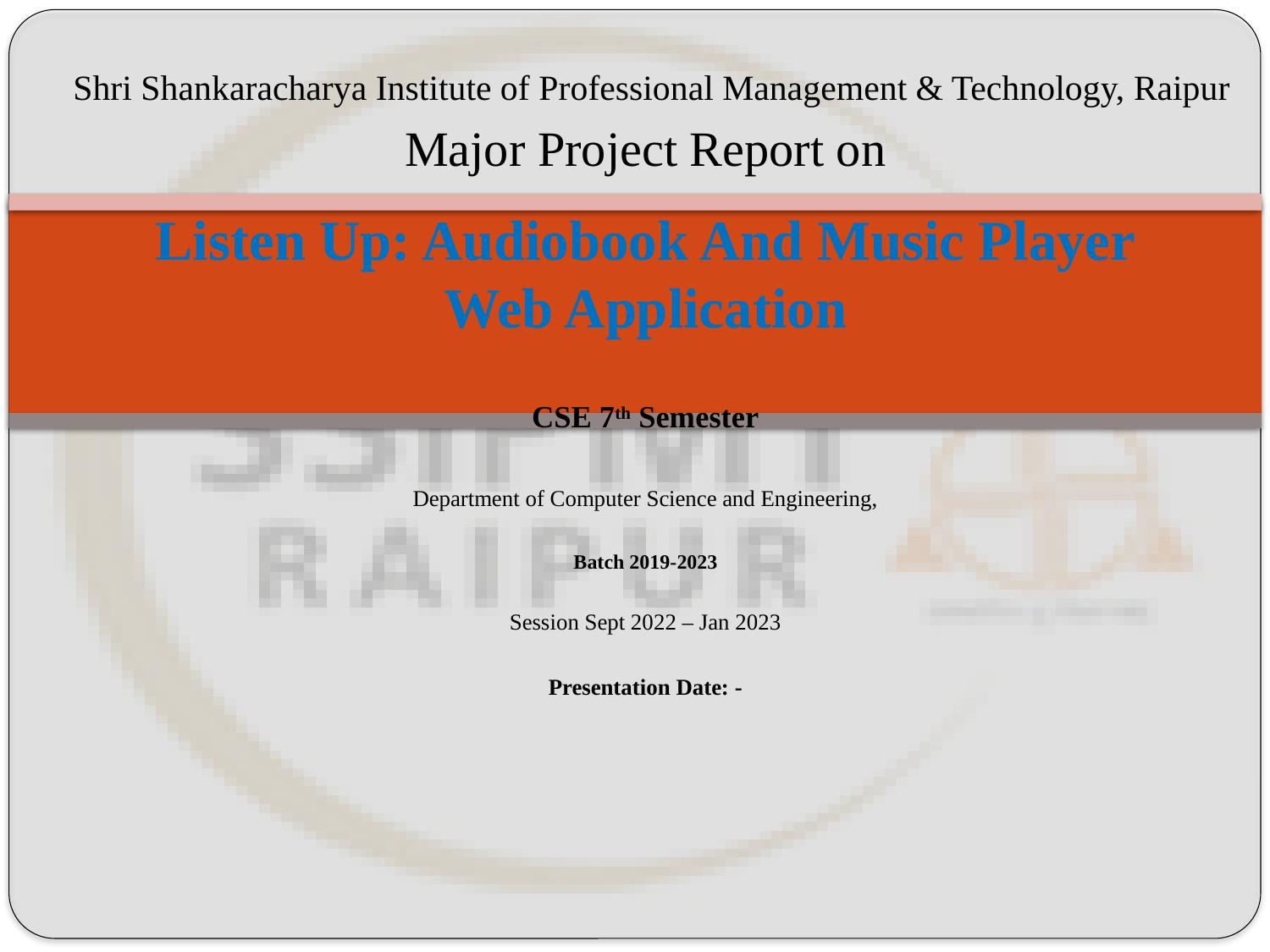

Shri Shankaracharya Institute of Professional Management & Technology, Raipur
Major Project Report on
Listen Up: Audiobook And Music Player Web Application
CSE 7th Semester

Department of Computer Science and Engineering,

Batch 2019-2023

Session Sept 2022 – Jan 2023

Presentation Date: -